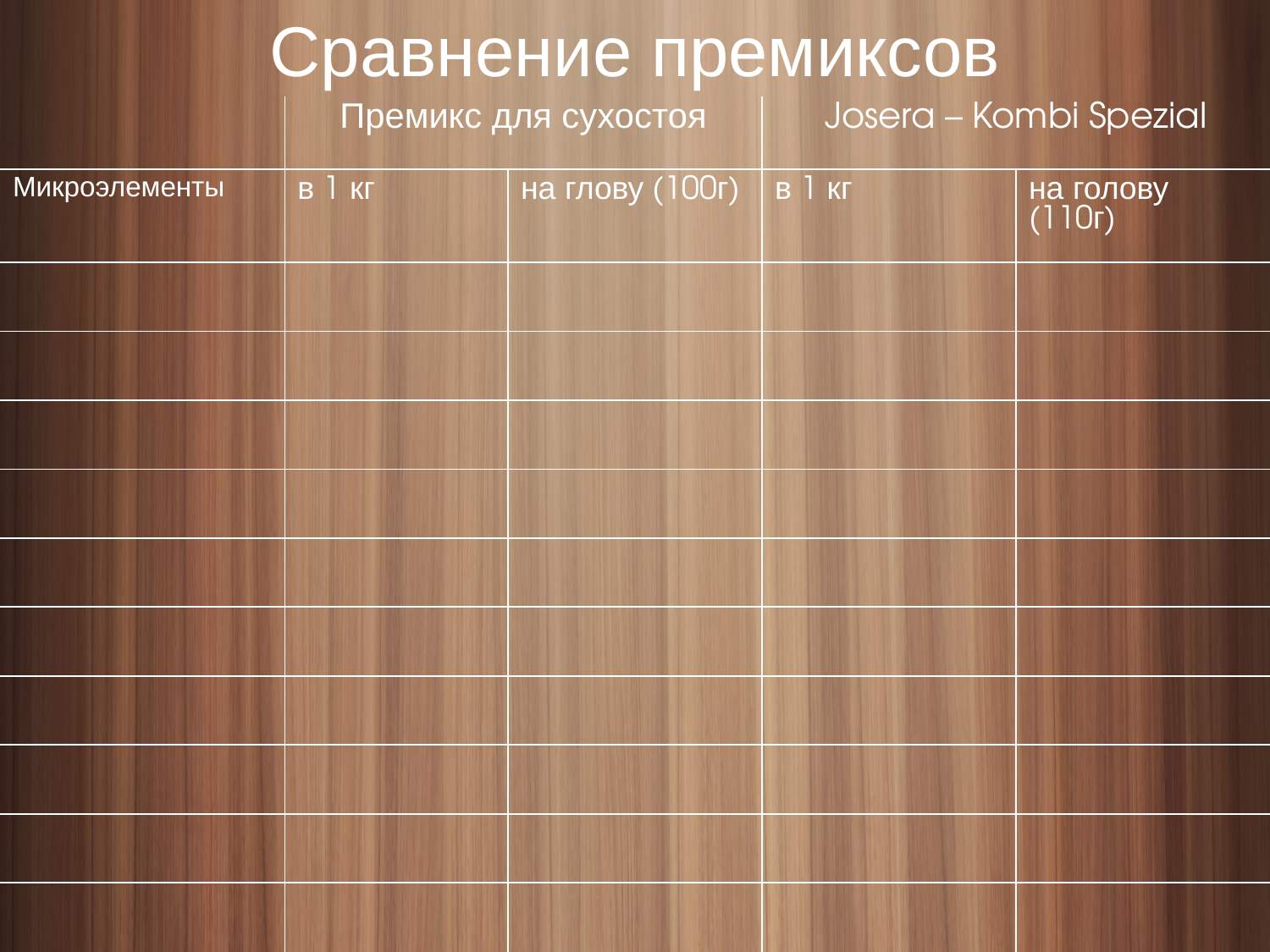

Сравнение премиксов

|  | Премикс для сухостоя |  | Josera – Kombi Spezial |  |
| --- | --- | --- | --- | --- |
| Микроэлементы | в 1 кг | на глову (100г) | в 1 кг | на голову (110г) |
|  |  |  |  |  |
|  |  |  |  |  |
|  |  |  |  |  |
|  |  |  |  |  |
|  |  |  |  |  |
|  |  |  |  |  |
|  |  |  |  |  |
|  |  |  |  |  |
|  |  |  |  |  |
|  |  |  |  |  |